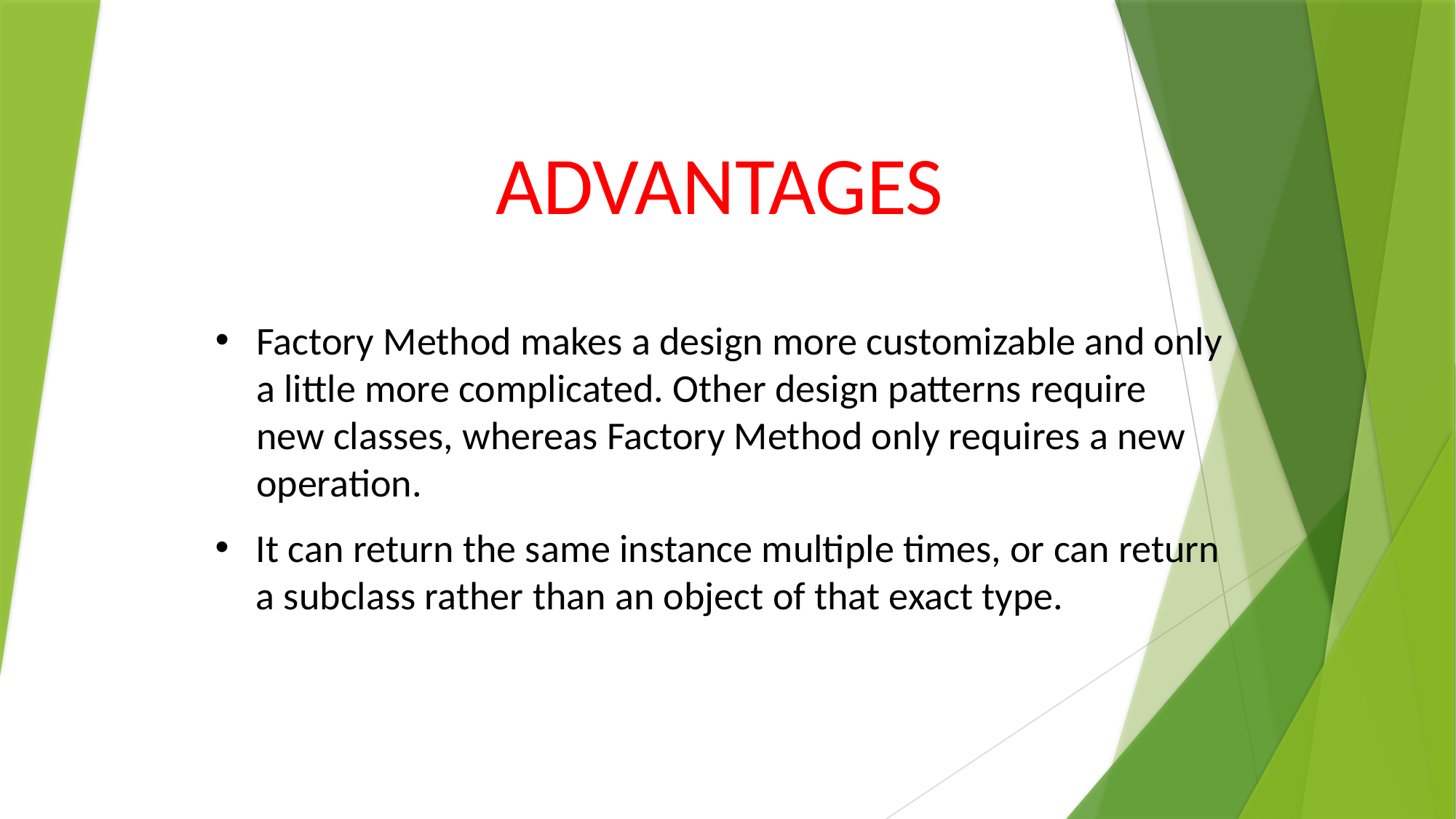

# ADVANTAGES
Factory Method makes a design more customizable and only a little more complicated. Other design patterns require new classes, whereas Factory Method only requires a new operation.
It can return the same instance multiple times, or can return a subclass rather than an object of that exact type.